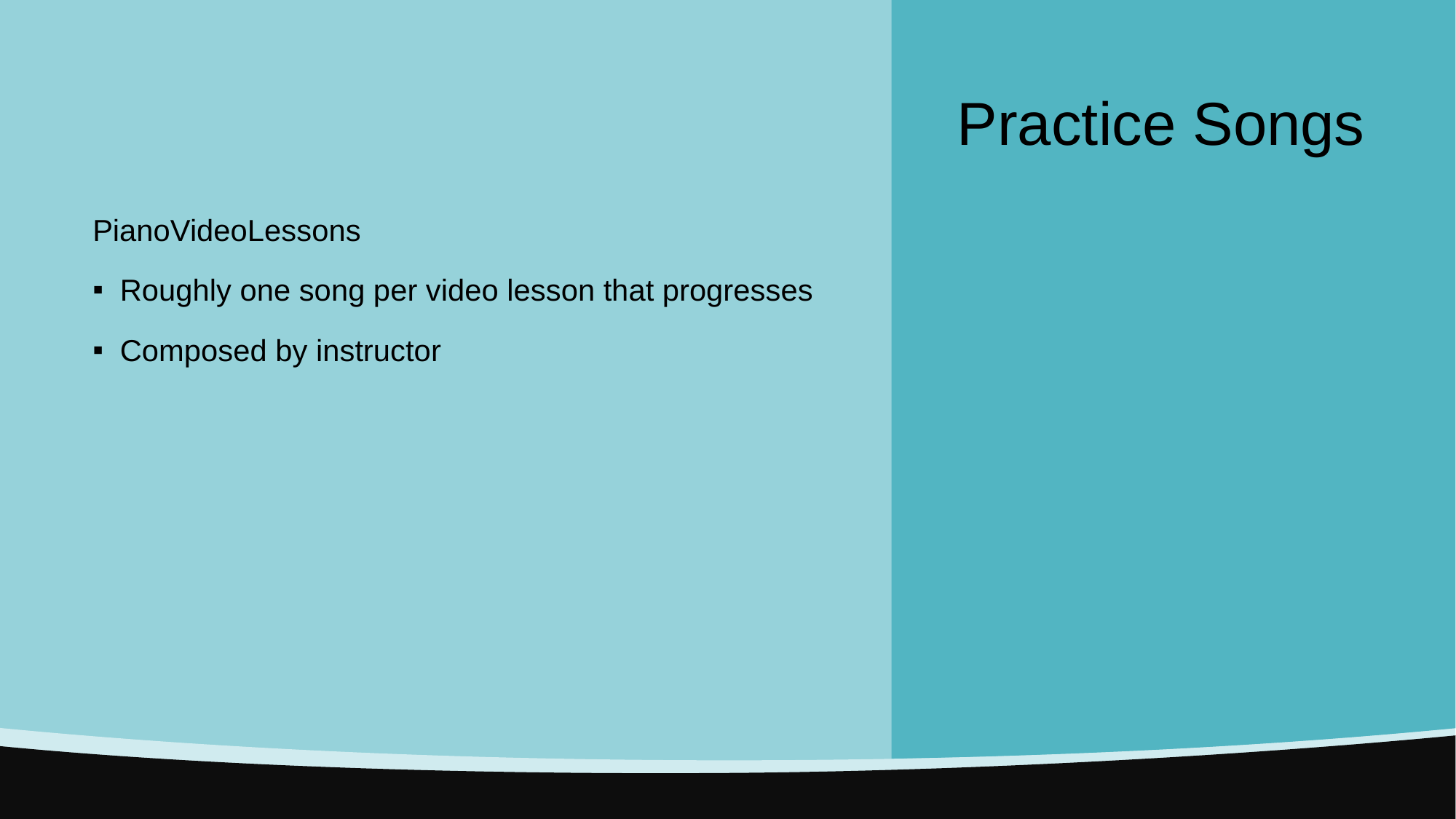

# Practice Songs
PianoVideoLessons
Roughly one song per video lesson that progresses
Composed by instructor